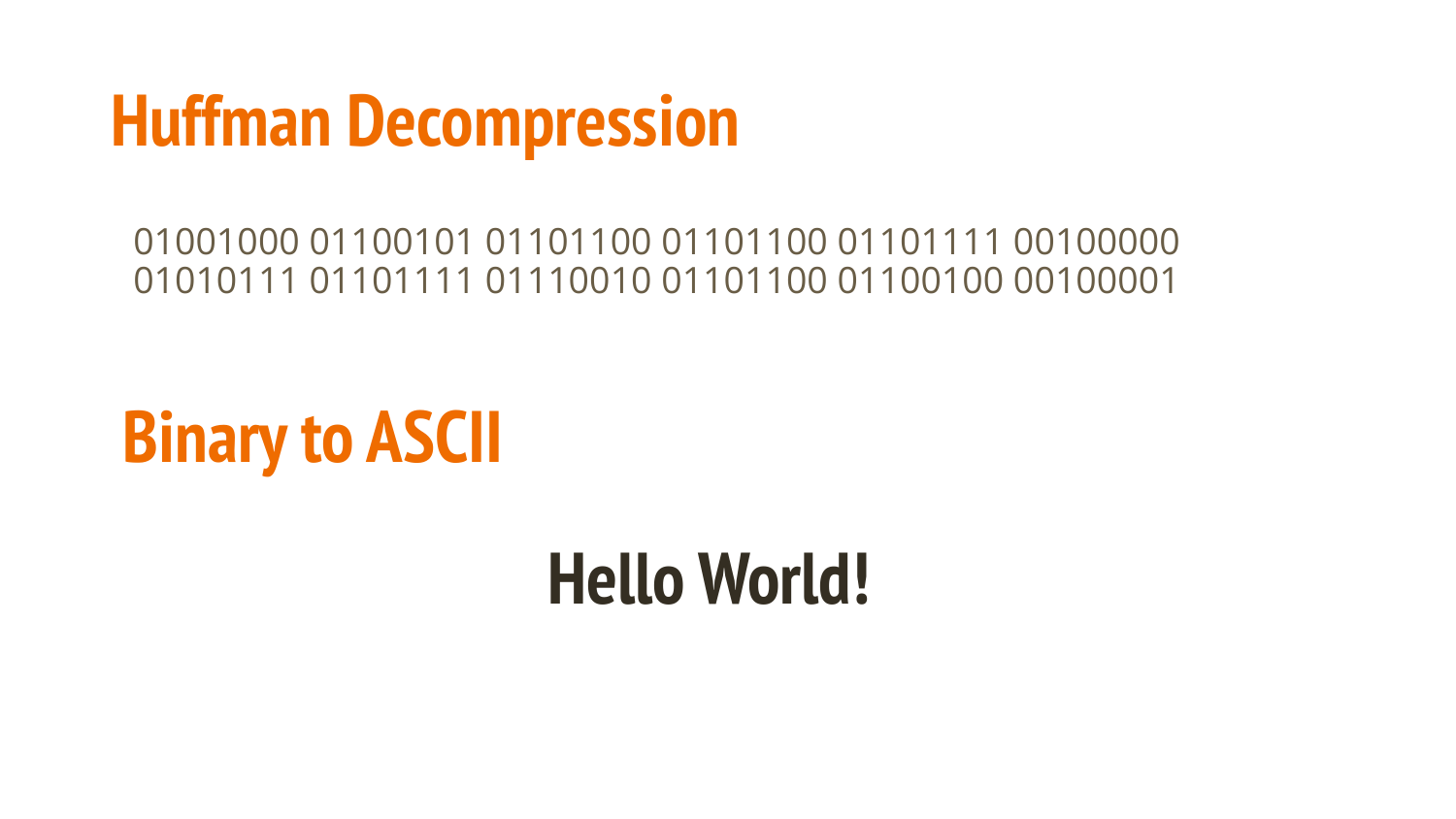

# Huffman Decompression
01001000 01100101 01101100 01101100 01101111 00100000 01010111 01101111 01110010 01101100 01100100 00100001
Binary to ASCII
			Hello World!